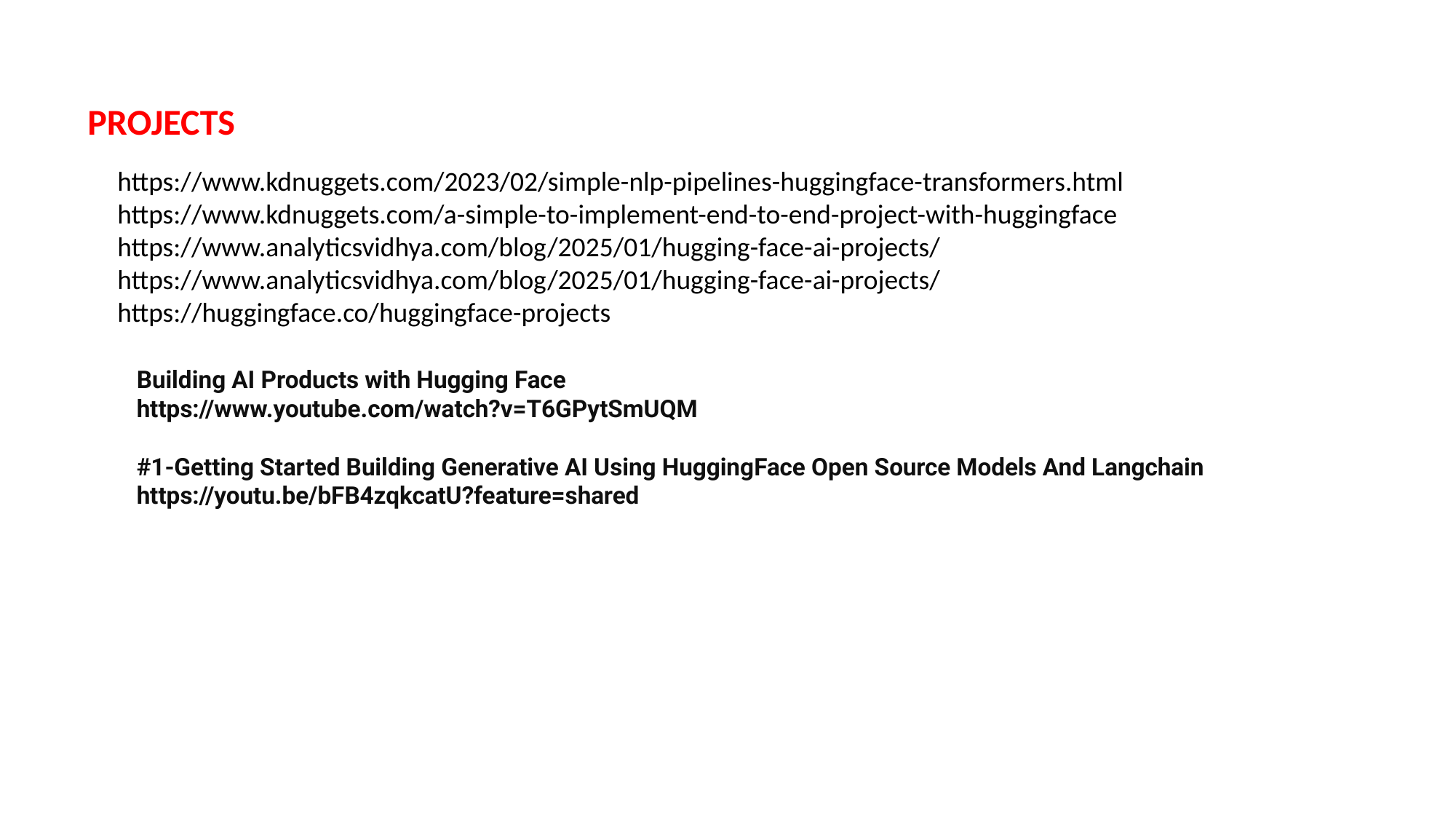

PROJECTS
https://www.kdnuggets.com/2023/02/simple-nlp-pipelines-huggingface-transformers.html
https://www.kdnuggets.com/a-simple-to-implement-end-to-end-project-with-huggingface
https://www.analyticsvidhya.com/blog/2025/01/hugging-face-ai-projects/
https://www.analyticsvidhya.com/blog/2025/01/hugging-face-ai-projects/
https://huggingface.co/huggingface-projects
Building AI Products with Hugging Face
https://www.youtube.com/watch?v=T6GPytSmUQM

#1-Getting Started Building Generative AI Using HuggingFace Open Source Models And Langchain
https://youtu.be/bFB4zqkcatU?feature=shared